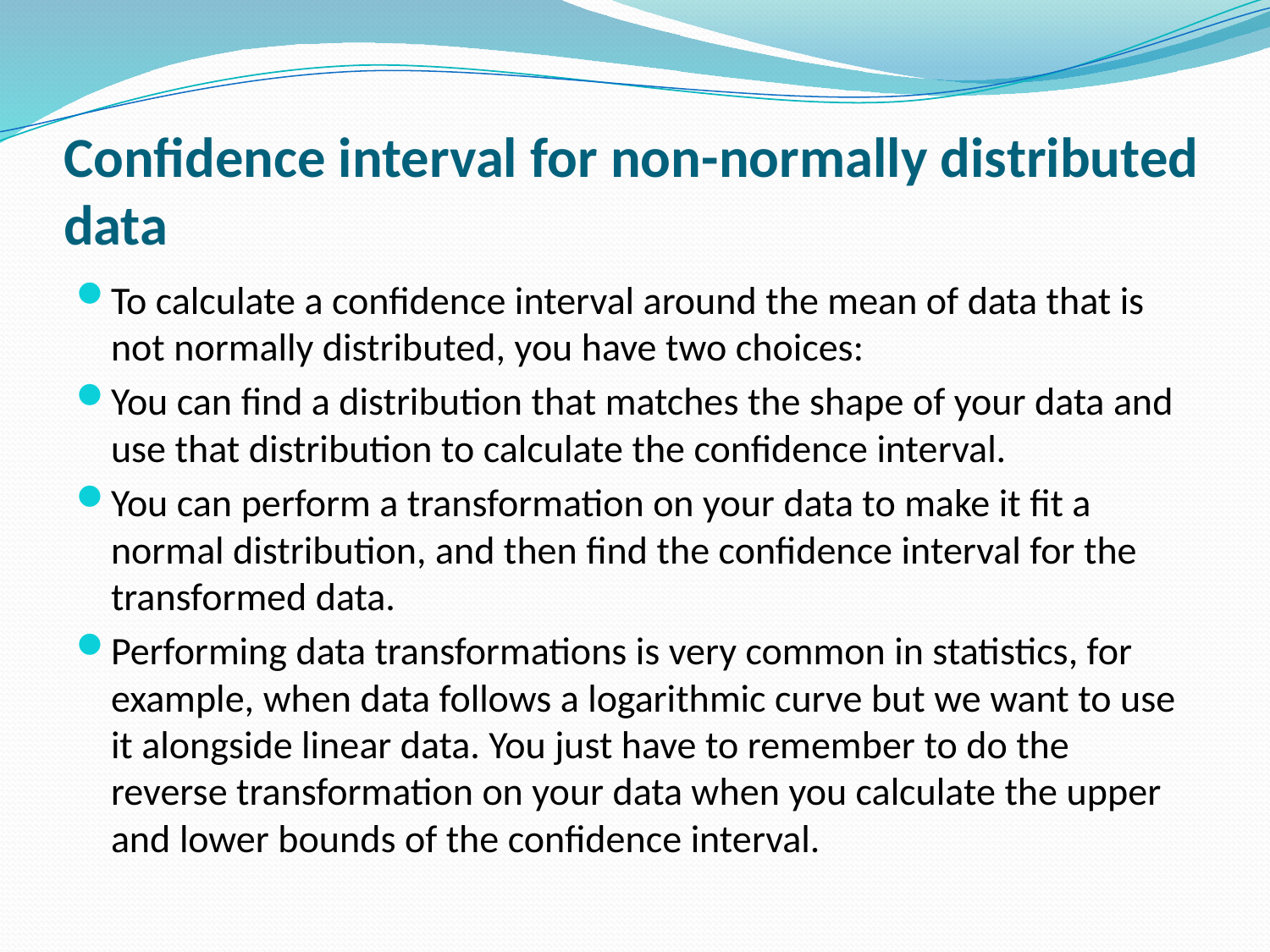

# Confidence interval for non-normally distributed data
To calculate a confidence interval around the mean of data that is not normally distributed, you have two choices:
You can find a distribution that matches the shape of your data and use that distribution to calculate the confidence interval.
You can perform a transformation on your data to make it fit a normal distribution, and then find the confidence interval for the transformed data.
Performing data transformations is very common in statistics, for example, when data follows a logarithmic curve but we want to use it alongside linear data. You just have to remember to do the reverse transformation on your data when you calculate the upper and lower bounds of the confidence interval.